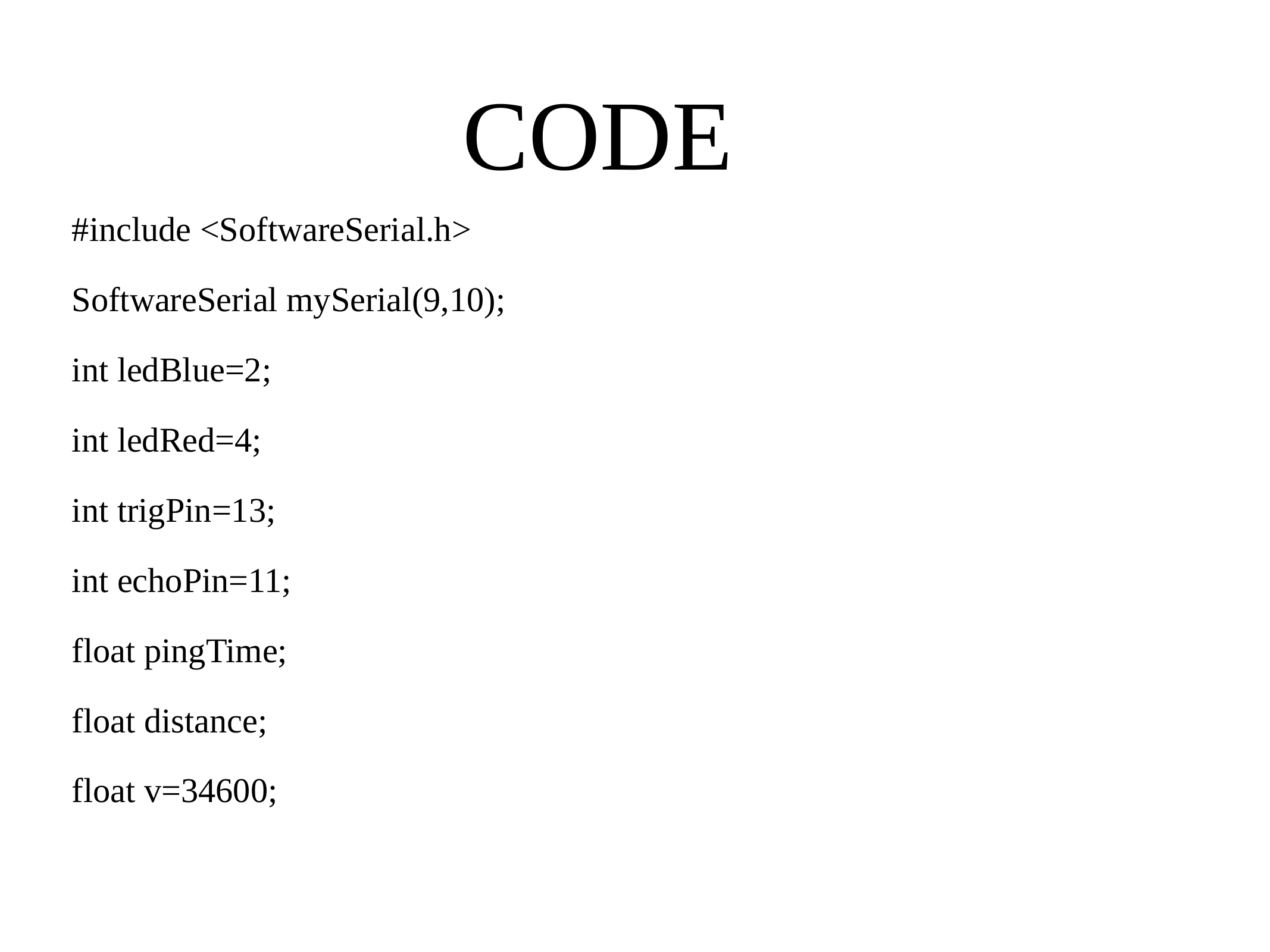

# CODE
#include <SoftwareSerial.h>
SoftwareSerial mySerial(9,10);
int ledBlue=2;
int ledRed=4;
int trigPin=13;
int echoPin=11;
float pingTime;
float distance;
float v=34600;
8